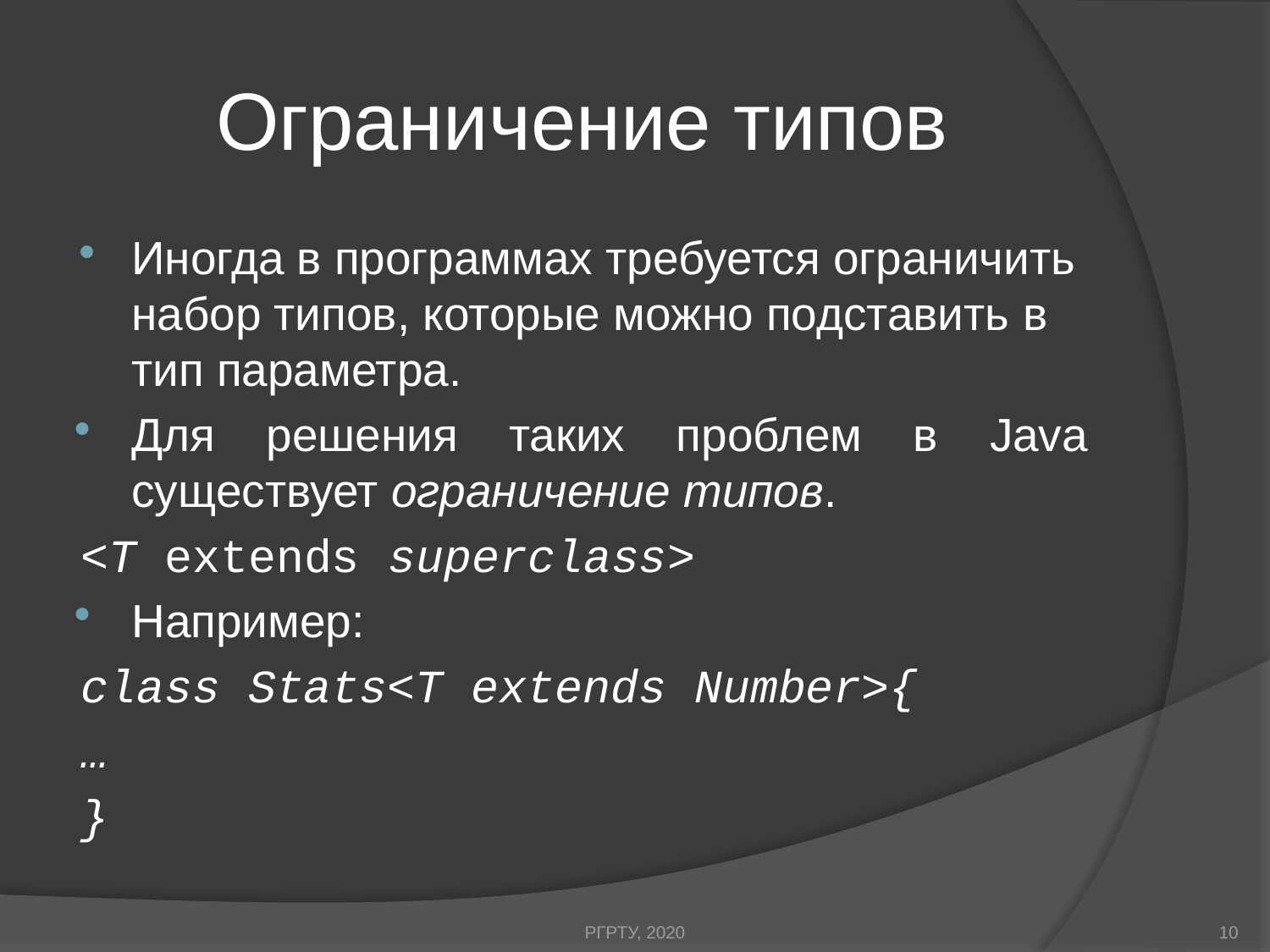

# Ограничение типов
Иногда в программах требуется ограничить набор типов, которые можно подставить в тип параметра.
Для решения таких проблем в Java существует ограничение типов.
<T extends superclass>
Например:
class Stats<T extends Number>{
…
}
РГРТУ, 2020
10